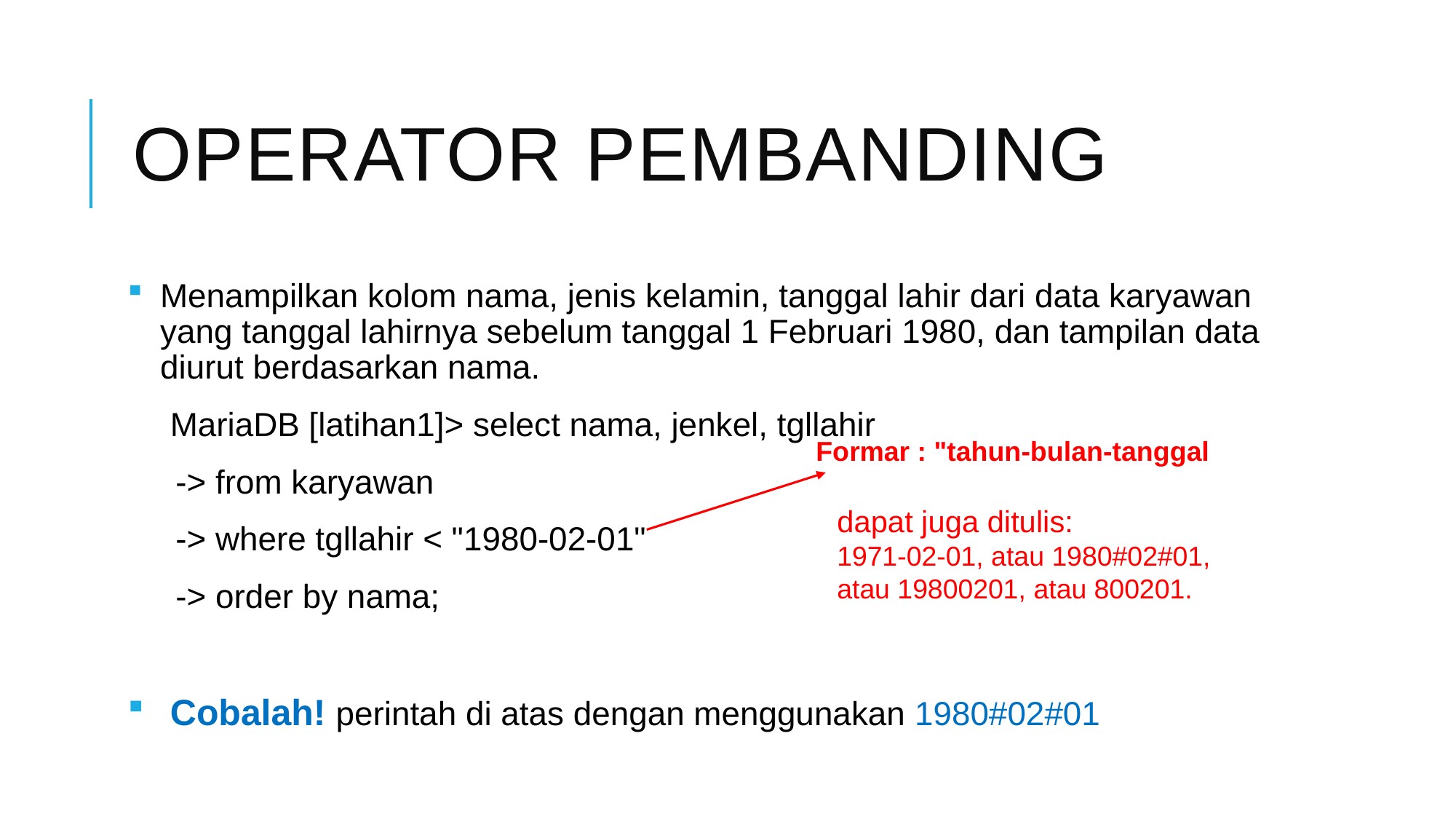

# Operator pembanding
Menampilkan kolom nama, jenis kelamin, tanggal lahir dari data karyawan yang tanggal lahirnya sebelum tanggal 1 Februari 1980, dan tampilan data diurut berdasarkan nama.
MariaDB [latihan1]> select nama, jenkel, tgllahir
    -> from karyawan
    -> where tgllahir < "1980-02-01"
    -> order by nama;

Cobalah! perintah di atas dengan menggunakan 1980#02#01
Formar : "tahun-bulan-tanggal
dapat juga ditulis:
1971-02-01, atau 1980#02#01,
atau 19800201, atau 800201.